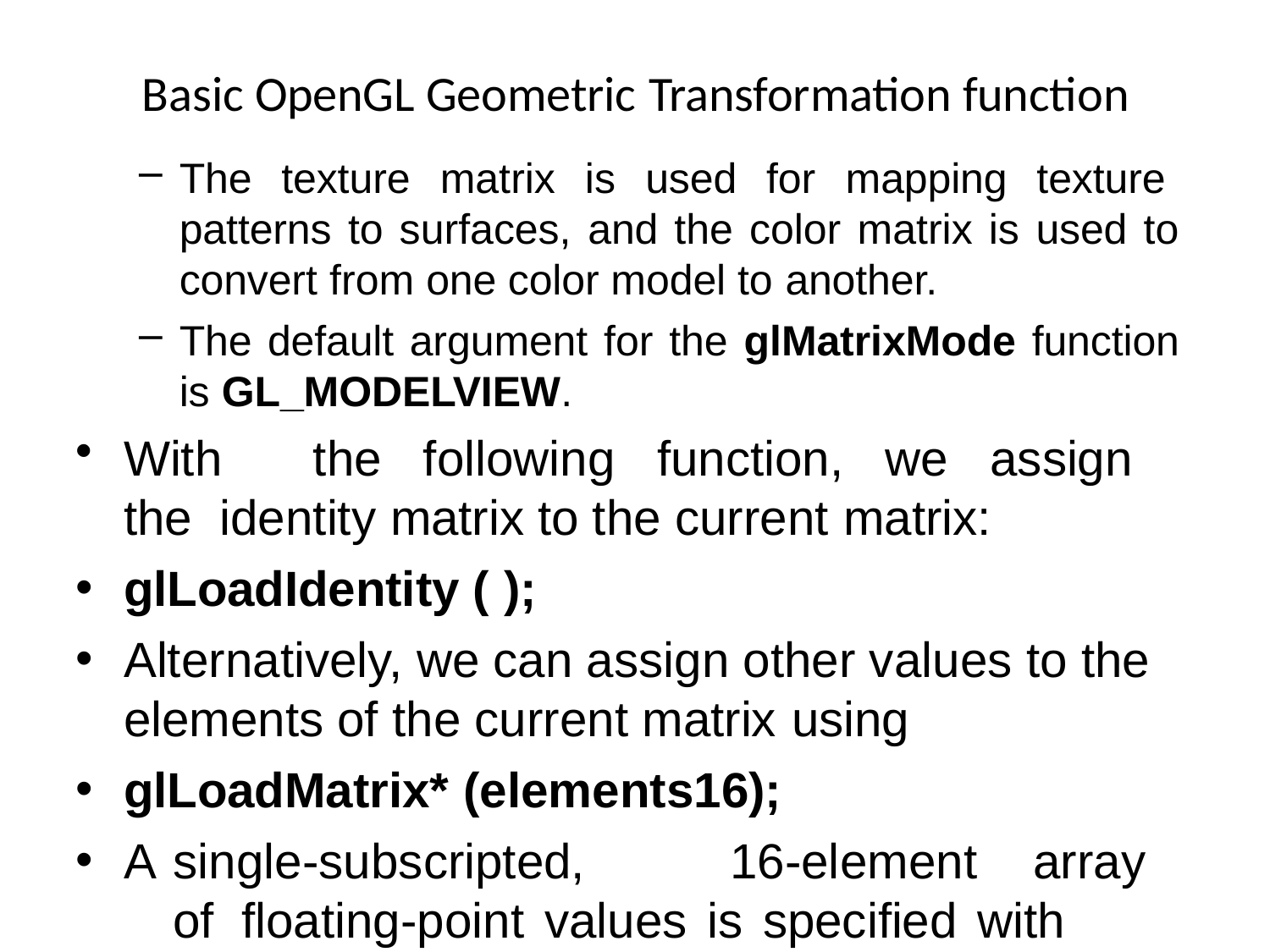

# Basic OpenGL Geometric Transformation function
The texture matrix is used for mapping texture  patterns to surfaces, and the color matrix is used to  convert from one color model to another.
The default argument for the glMatrixMode function  is GL_MODELVIEW.
With	the	following	function,	we	assign	the  identity matrix to the current matrix:
glLoadIdentity ( );
Alternatively, we can assign other values to the  elements of the current matrix using
glLoadMatrix* (elements16);
A	single-subscripted,	16-element	array	of  floating-point values is specified with parameter